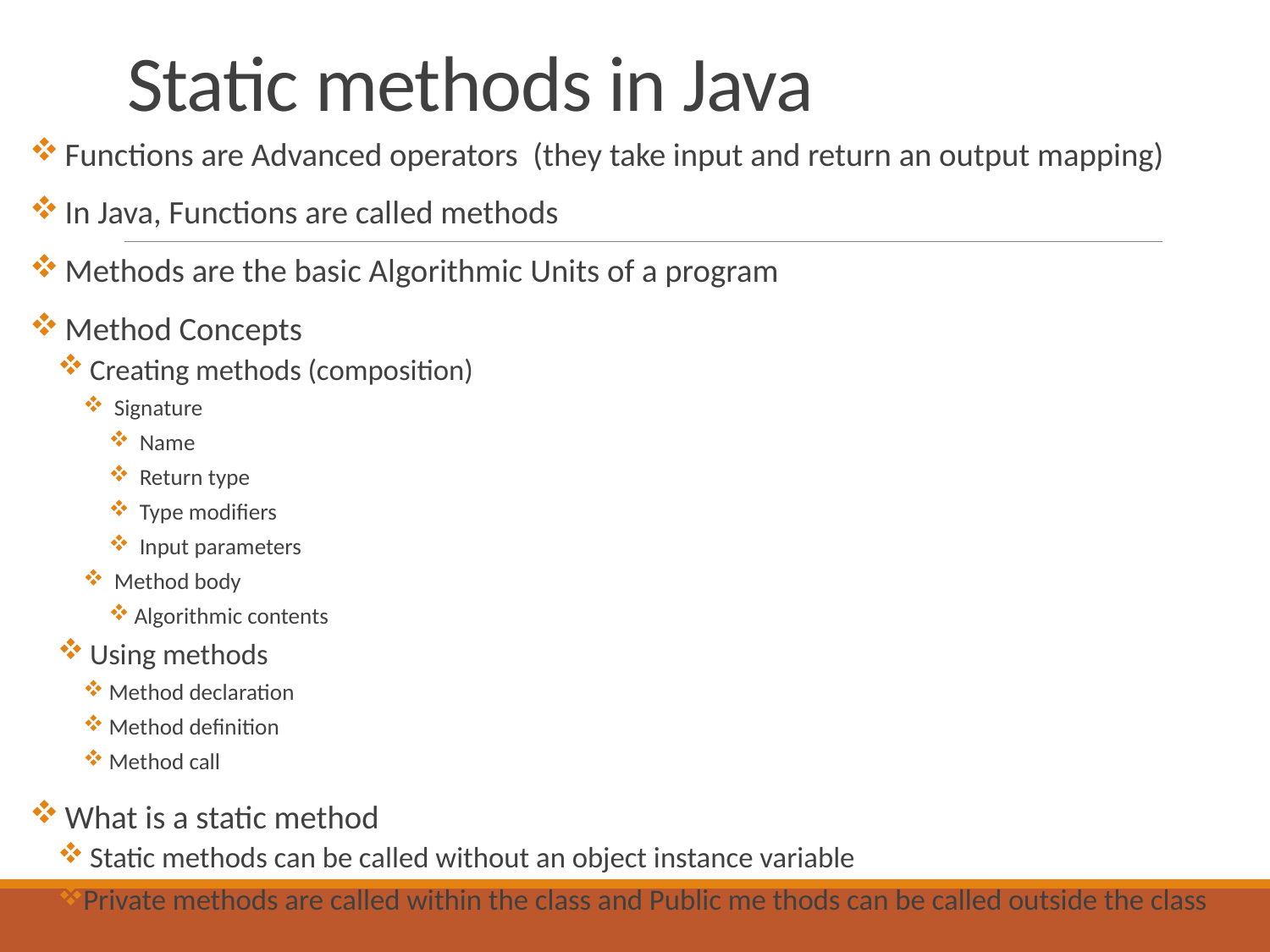

# Static methods in Java
 Functions are Advanced operators  (they take input and return an output mapping)
 In Java, Functions are called methods
 Methods are the basic Algorithmic Units of a program
 Method Concepts
 Creating methods (composition)
 Signature
 Name
 Return type
 Type modifiers
 Input parameters
 Method body
Algorithmic contents
 Using methods
Method declaration
Method definition
Method call
 What is a static method
 Static methods can be called without an object instance variable
Private methods are called within the class and Public me thods can be called outside the class